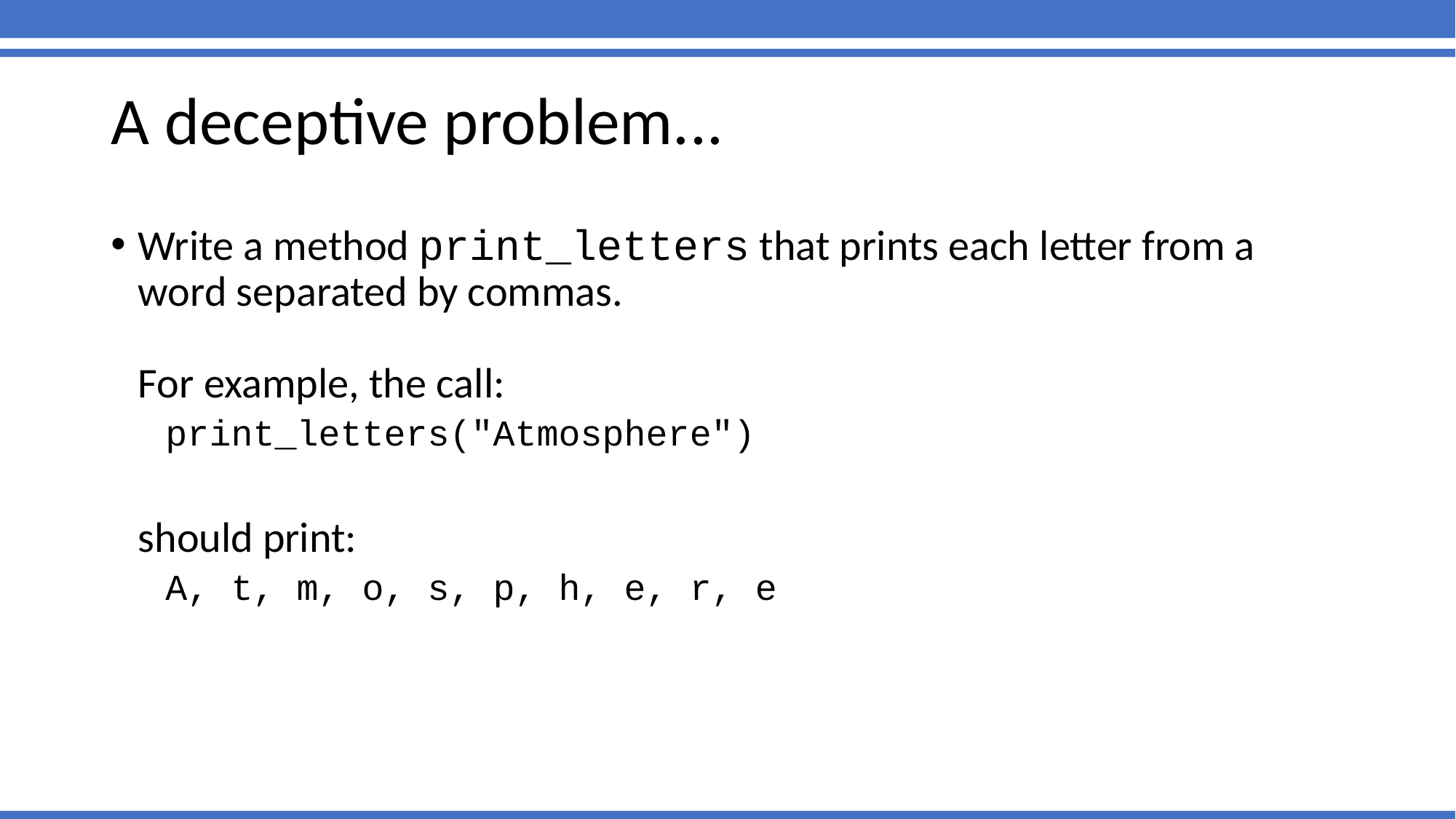

A deceptive problem...
Write a method print_letters that prints each letter from a word separated by commas.
For example, the call:
print_letters("Atmosphere")

	should print:
A, t, m, o, s, p, h, e, r, e